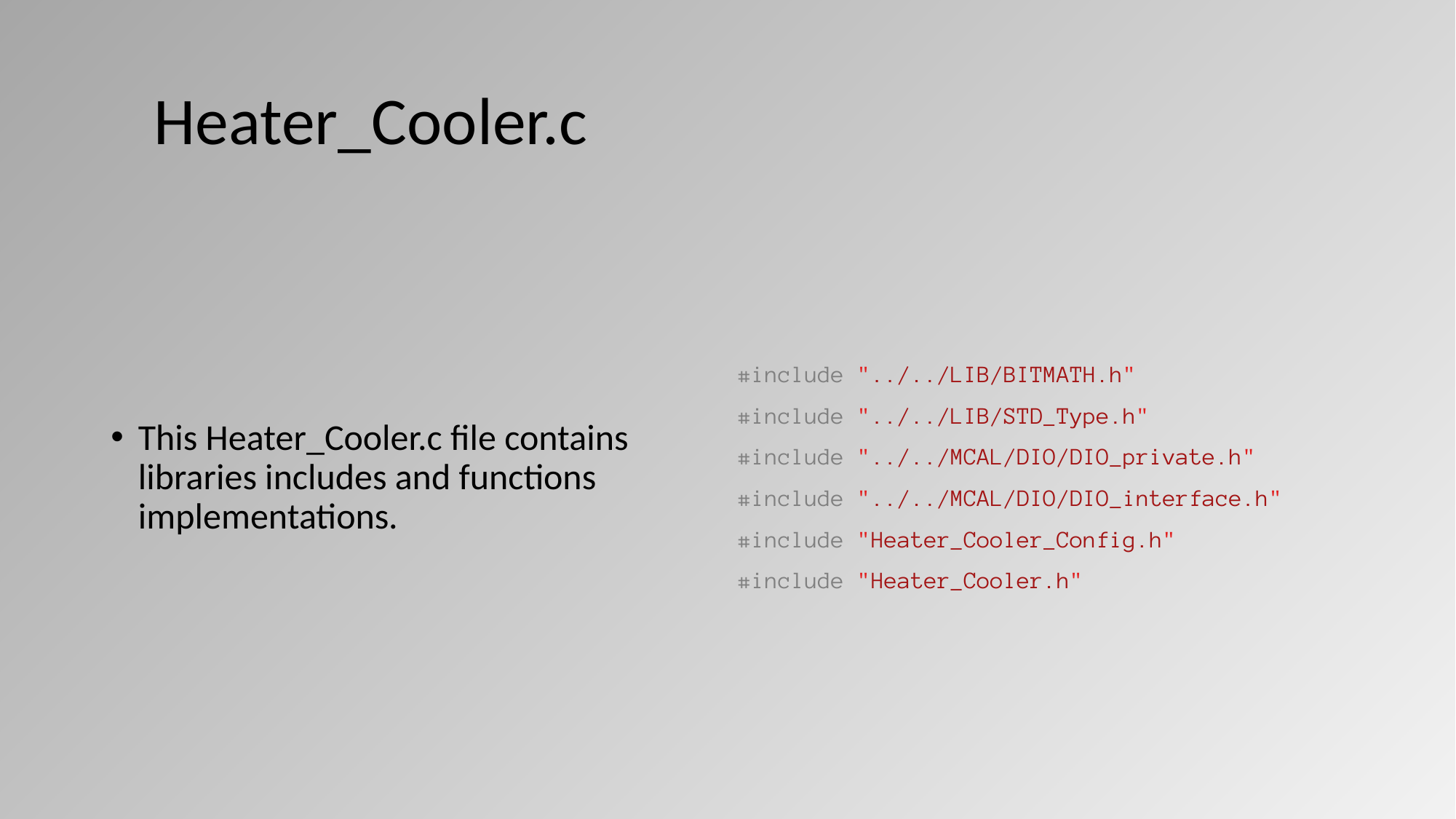

# Heater_Cooler.c
This Heater_Cooler.c file contains libraries includes and functions implementations.
#include "../../LIB/BITMATH.h"
#include "../../LIB/STD_Type.h"
#include "../../MCAL/DIO/DIO_private.h"
#include "../../MCAL/DIO/DIO_interface.h"
#include "Heater_Cooler_Config.h"
#include "Heater_Cooler.h"